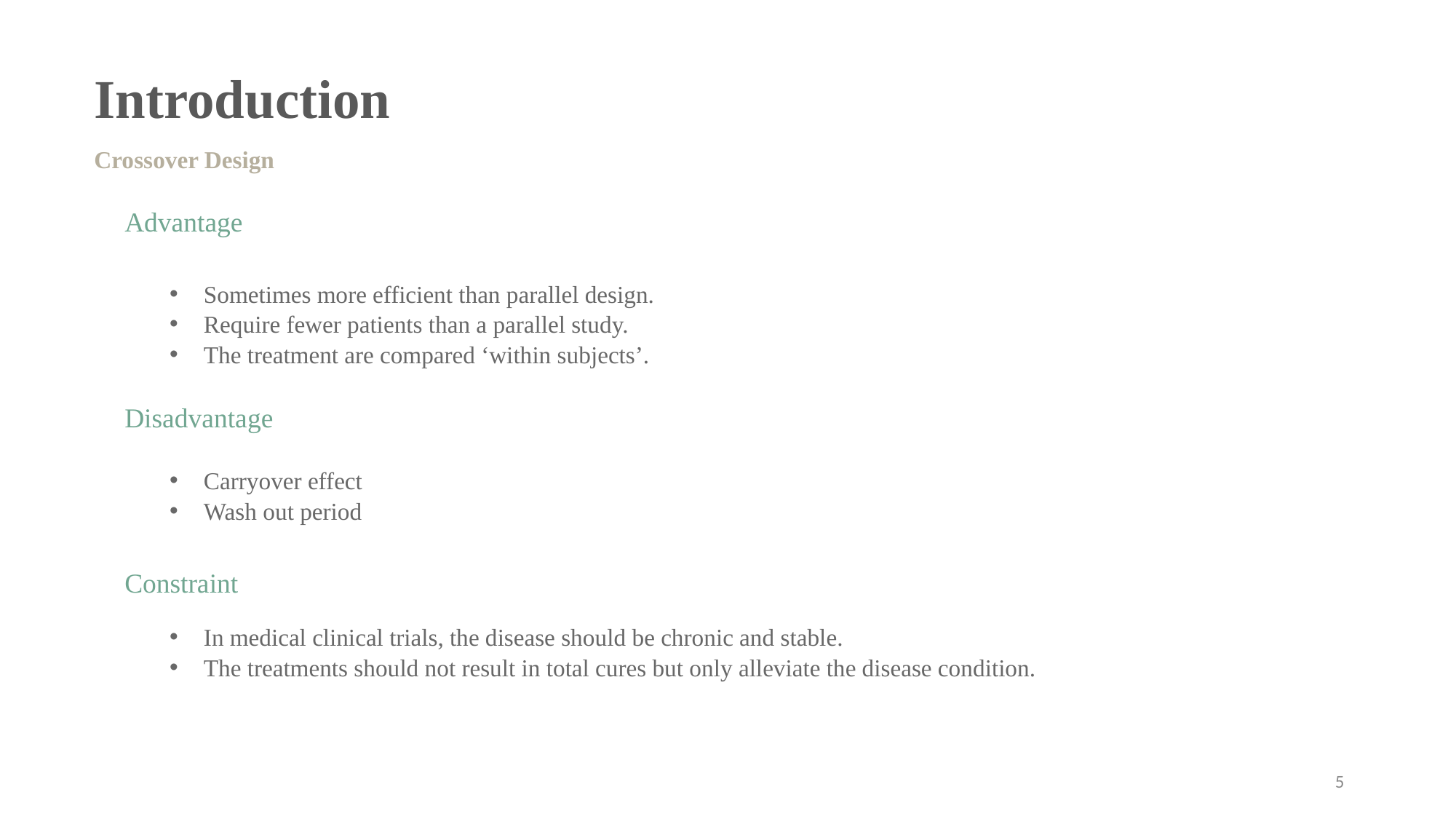

Introduction
Crossover Design
Advantage
Sometimes more efficient than parallel design.
Require fewer patients than a parallel study.
The treatment are compared ‘within subjects’.
Disadvantage
Carryover effect
Wash out period
Constraint
In medical clinical trials, the disease should be chronic and stable.
The treatments should not result in total cures but only alleviate the disease condition.
5